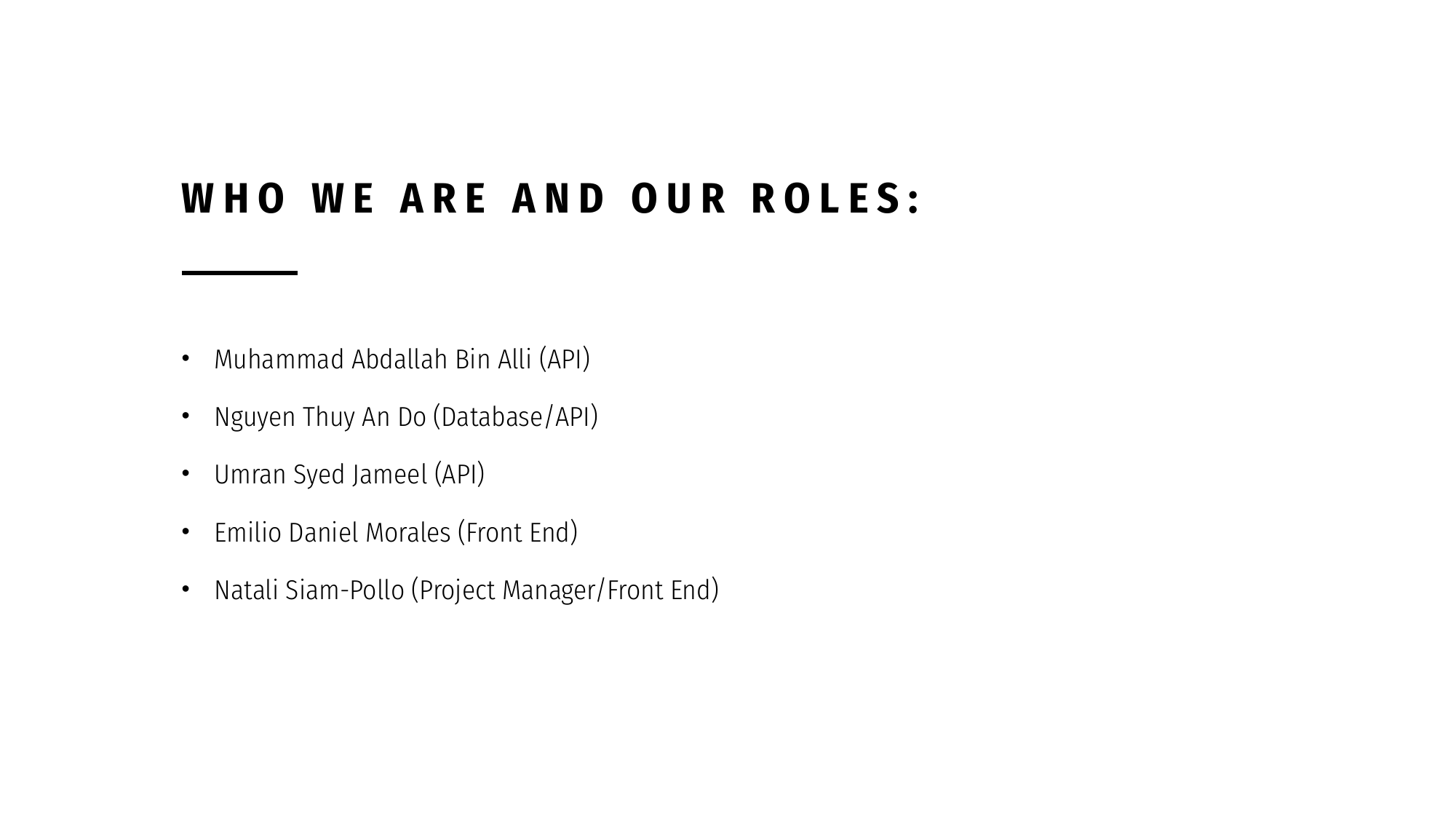

# Who we Are and Our Roles:
Muhammad Abdallah Bin Alli (API)
Nguyen Thuy An Do (Database/API)
Umran Syed Jameel (API)
Emilio Daniel Morales (Front End)
Natali Siam-Pollo (Project Manager/Front End)